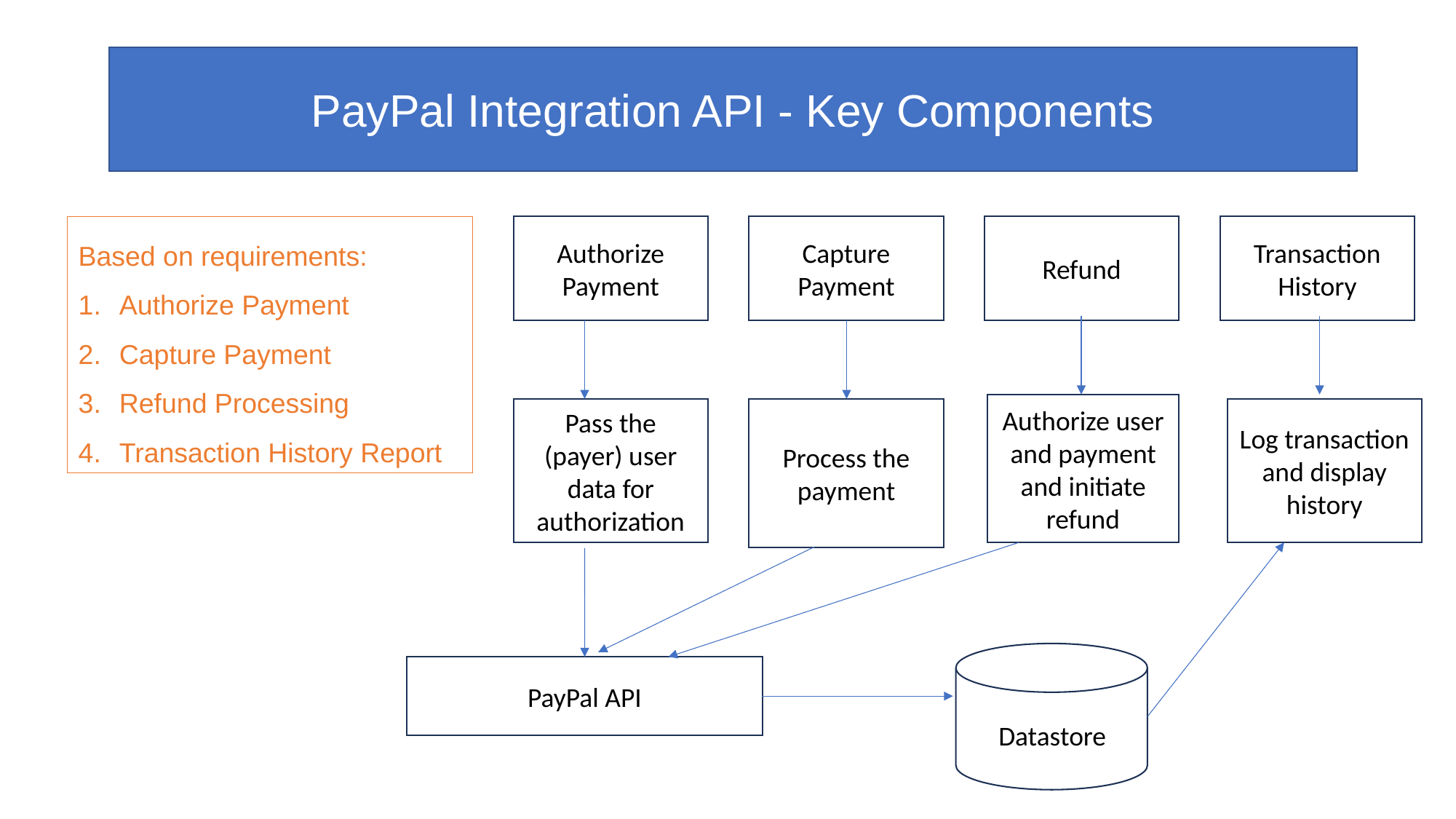

PayPal Integration API - Key Components
Transaction History
Refund
Authorize Payment
Capture Payment
Based on requirements:
Authorize Payment
Capture Payment
Refund Processing
Transaction History Report
Authorize user and payment and initiate refund
Pass the (payer) user data for authorization
Log transaction and display history
Process the payment

PayPal API
Datastore